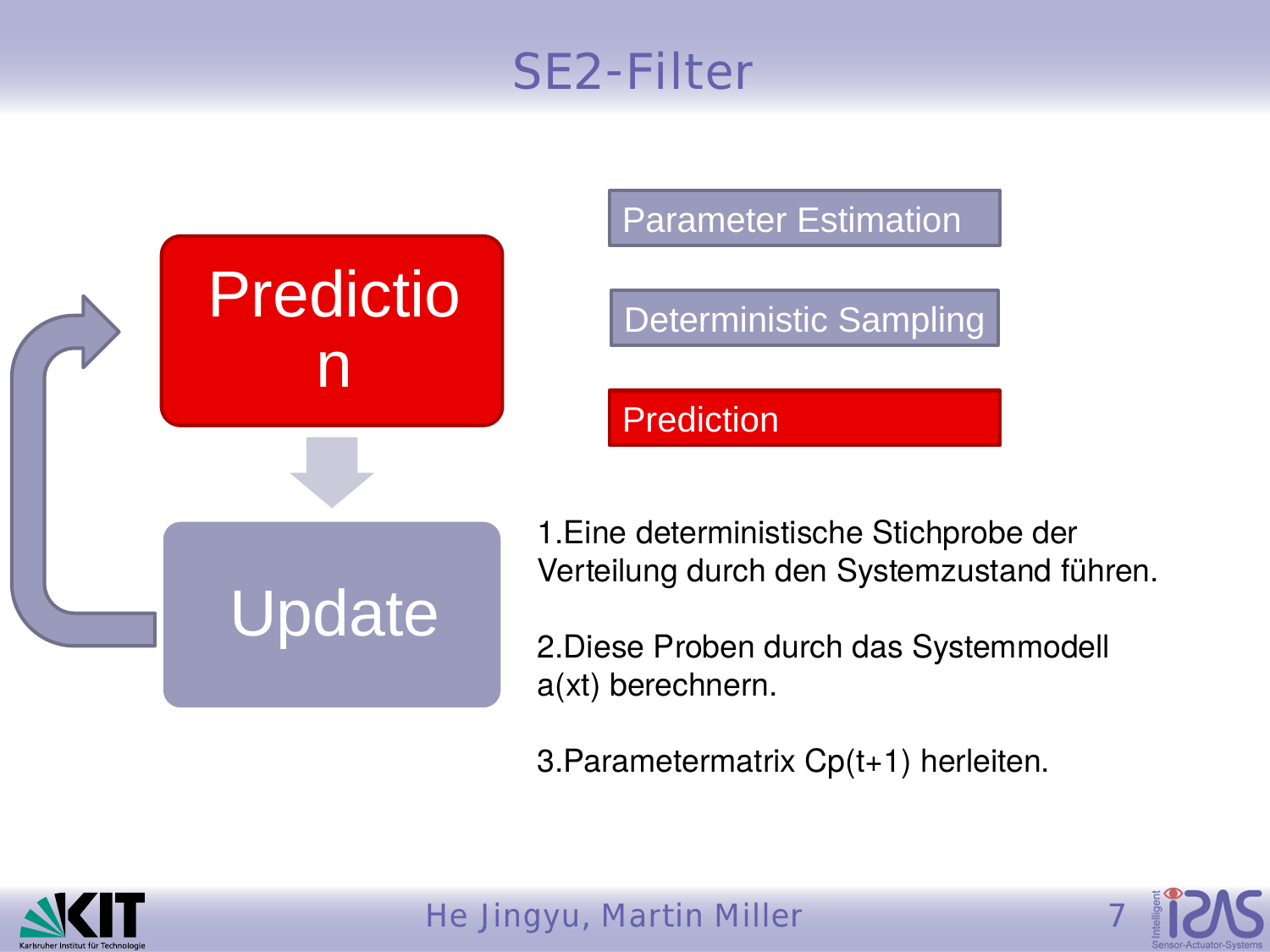

# SE2-Filter
Parameter Estimation
Prediction

Update
Deterministic Sampling
Prediction

1.Eine deterministische Stichprobe der Verteilung durch den Systemzustand führen.

2.Diese Proben durch das Systemmodell     a(xt) berechnern.

3.Parametermatrix Cp(t+1) herleiten.
7